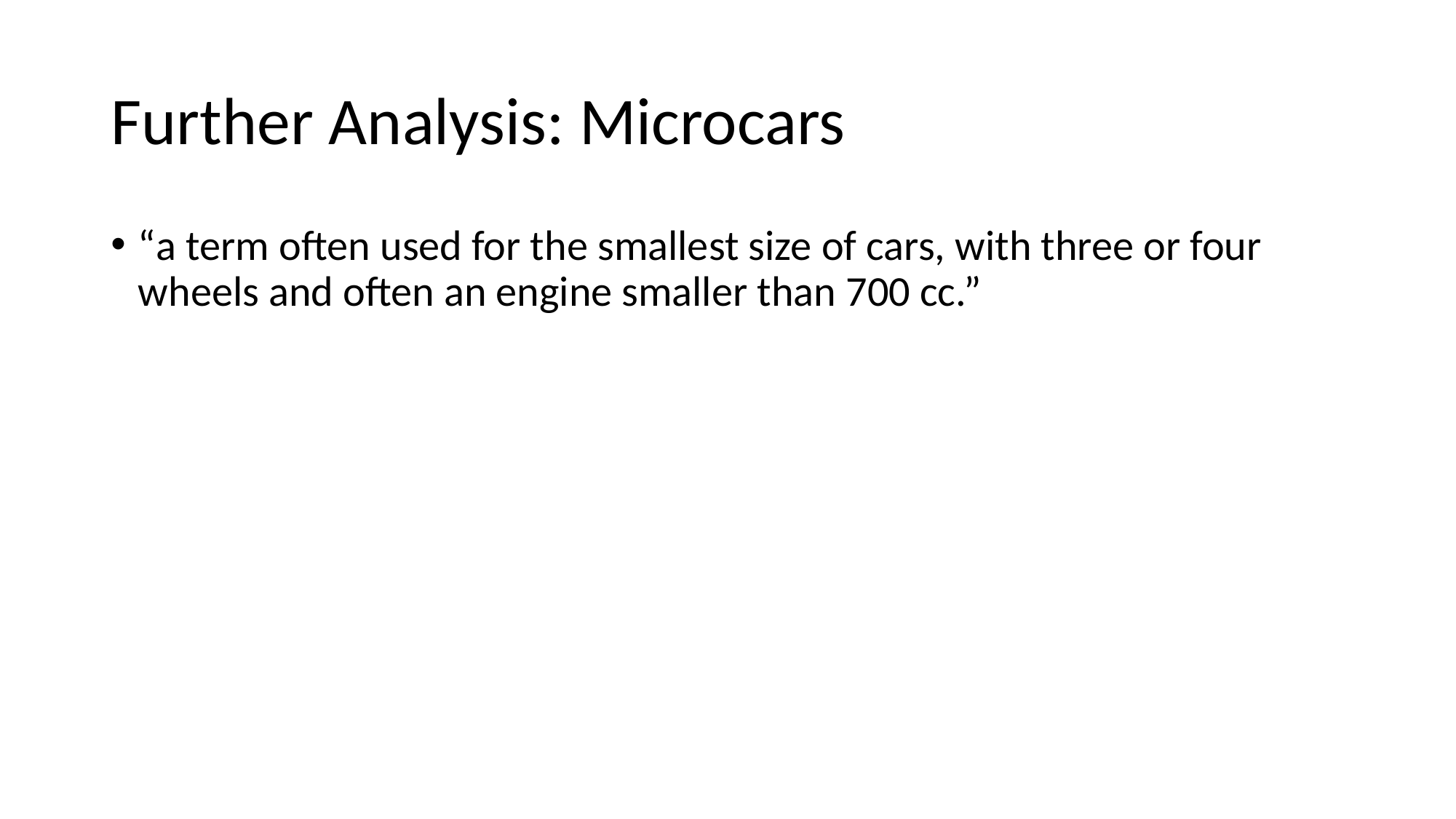

# Further Analysis: Microcars
“a term often used for the smallest size of cars, with three or four wheels and often an engine smaller than 700 cc.”